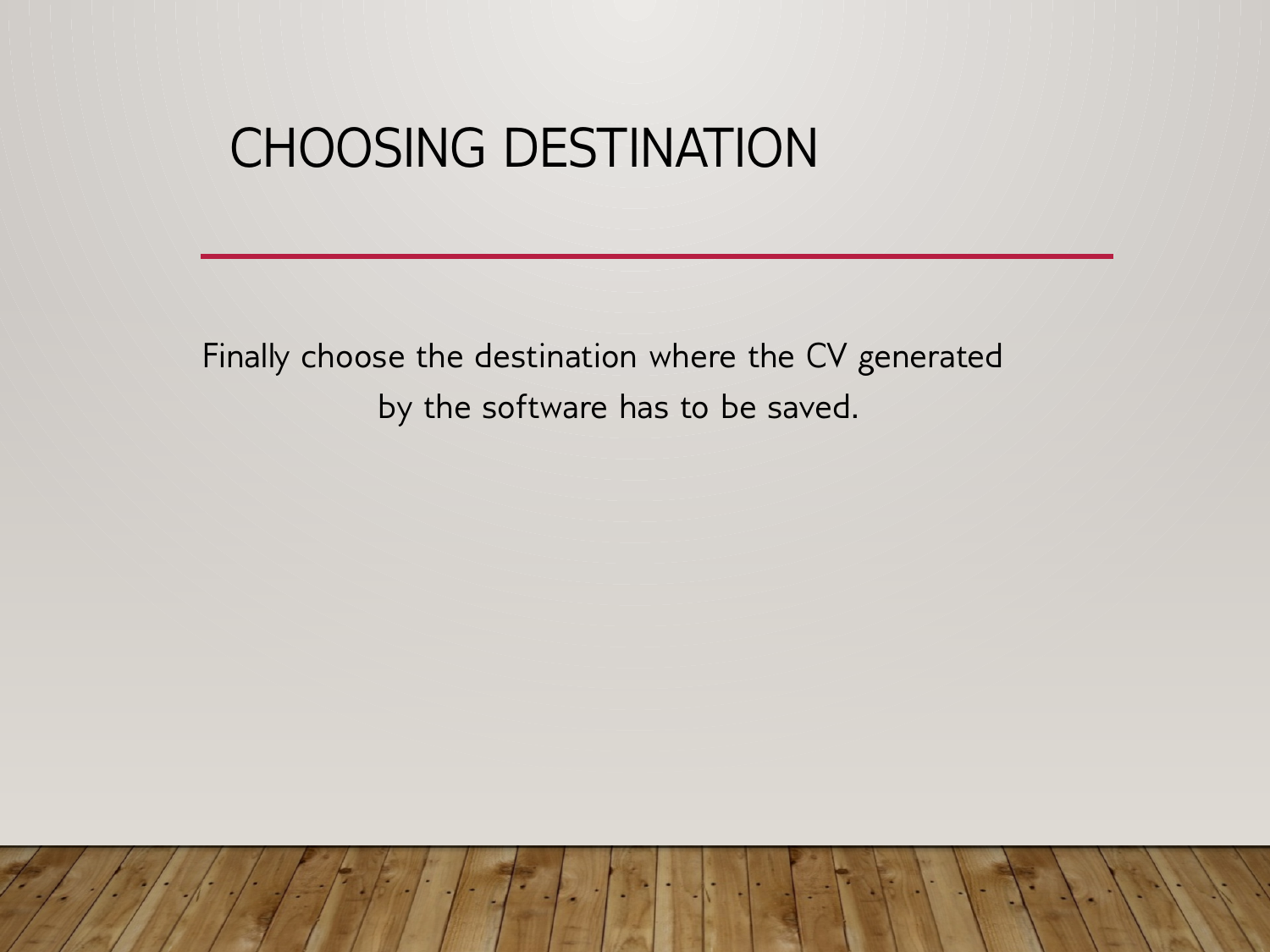

# Choosing Destination
Finally choose the destination where the CV generated by the software has to be saved.